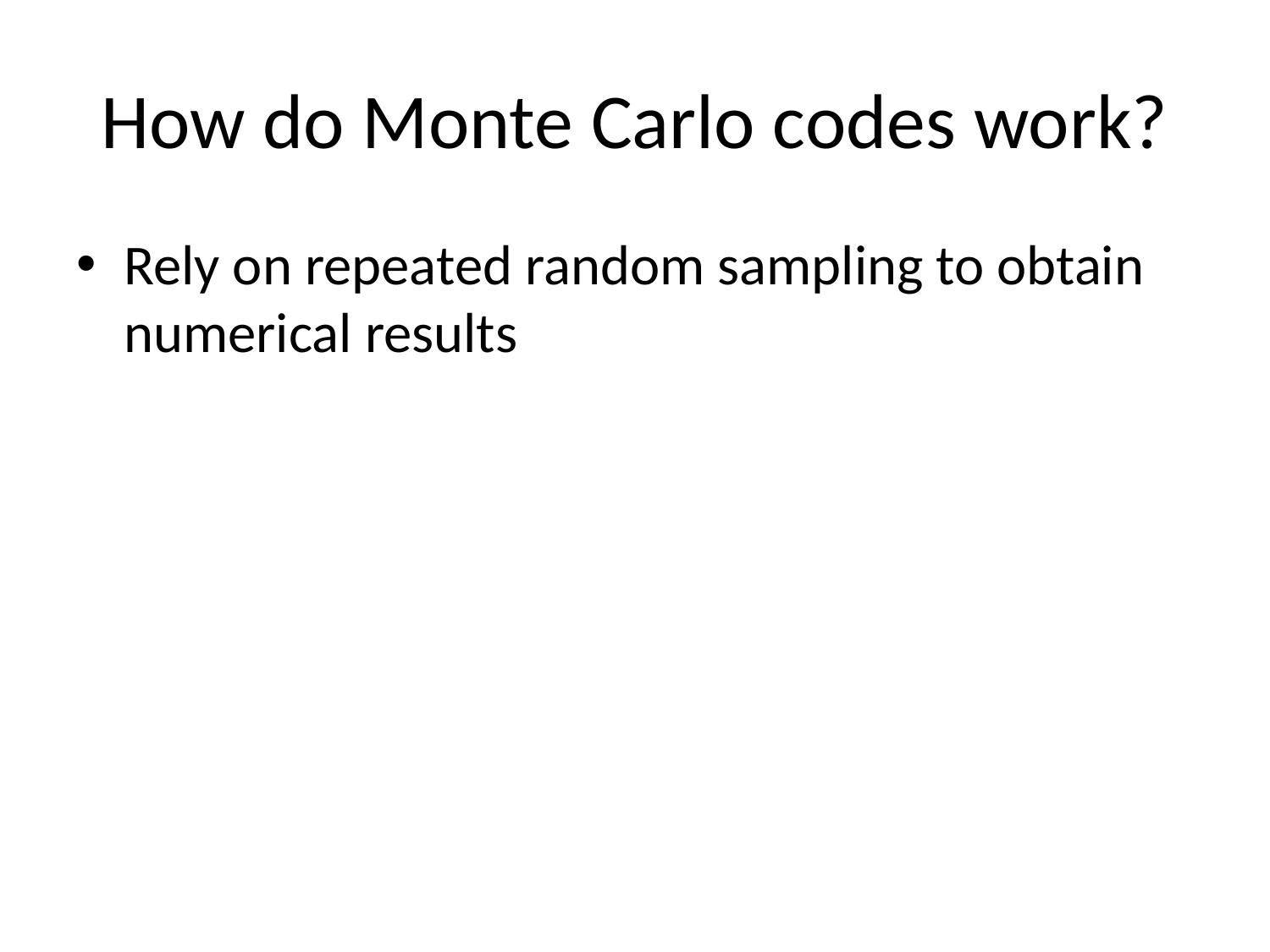

# How do Monte Carlo codes work?
Rely on repeated random sampling to obtain numerical results